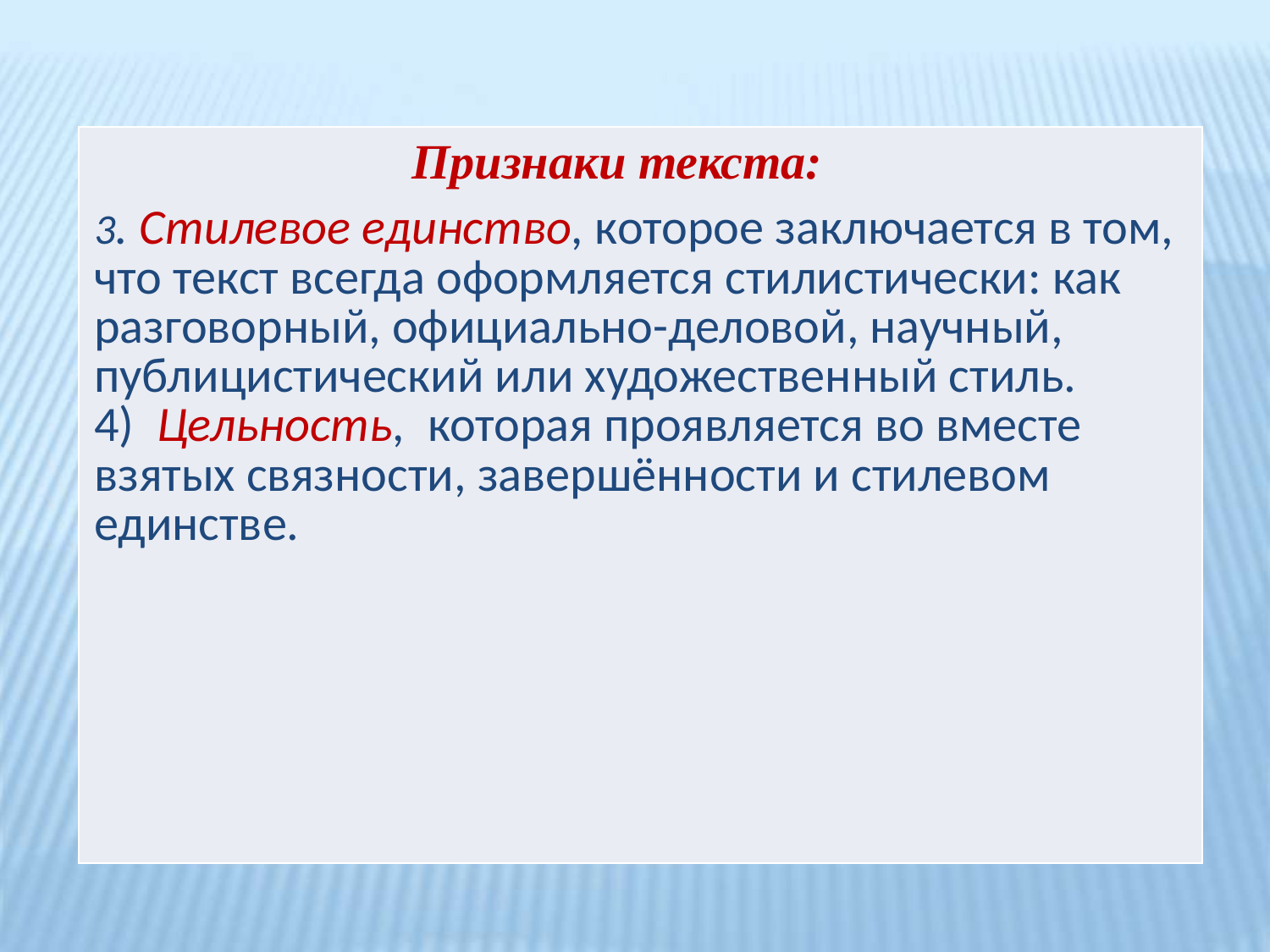

| Признаки текста: 3. Стилевое единство, которое заключается в том, что текст всегда оформляется стилистически: как разговорный, официально-деловой, научный, публицистический или художественный стиль. 4)  Цельность,  которая проявляется во вместе взятых связности, завершённости и стилевом единстве. |
| --- |